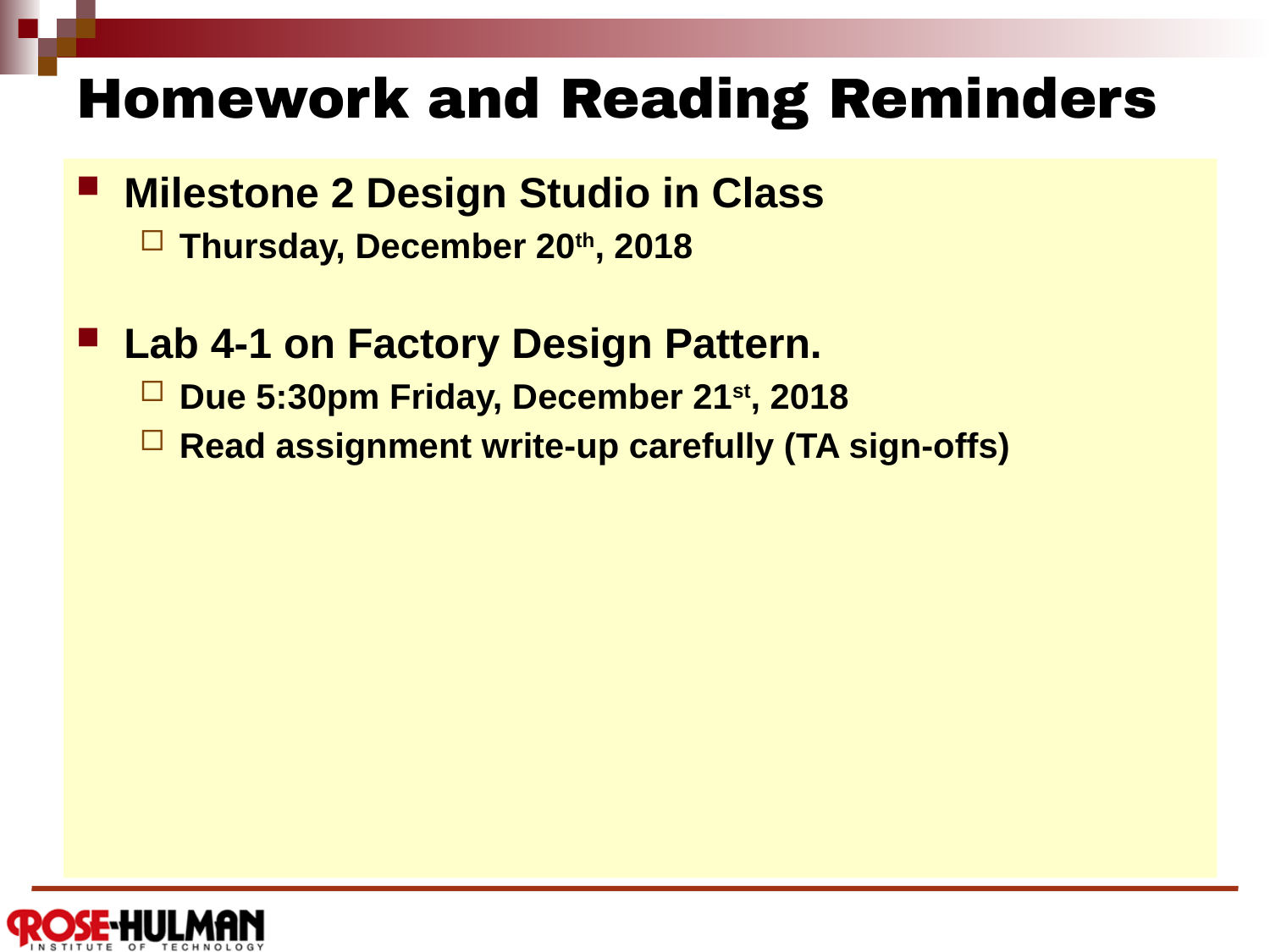

# Homework and Reading Reminders
Milestone 2 Design Studio in Class
Thursday, December 20th, 2018
Lab 4-1 on Factory Design Pattern.
Due 5:30pm Friday, December 21st, 2018
Read assignment write-up carefully (TA sign-offs)